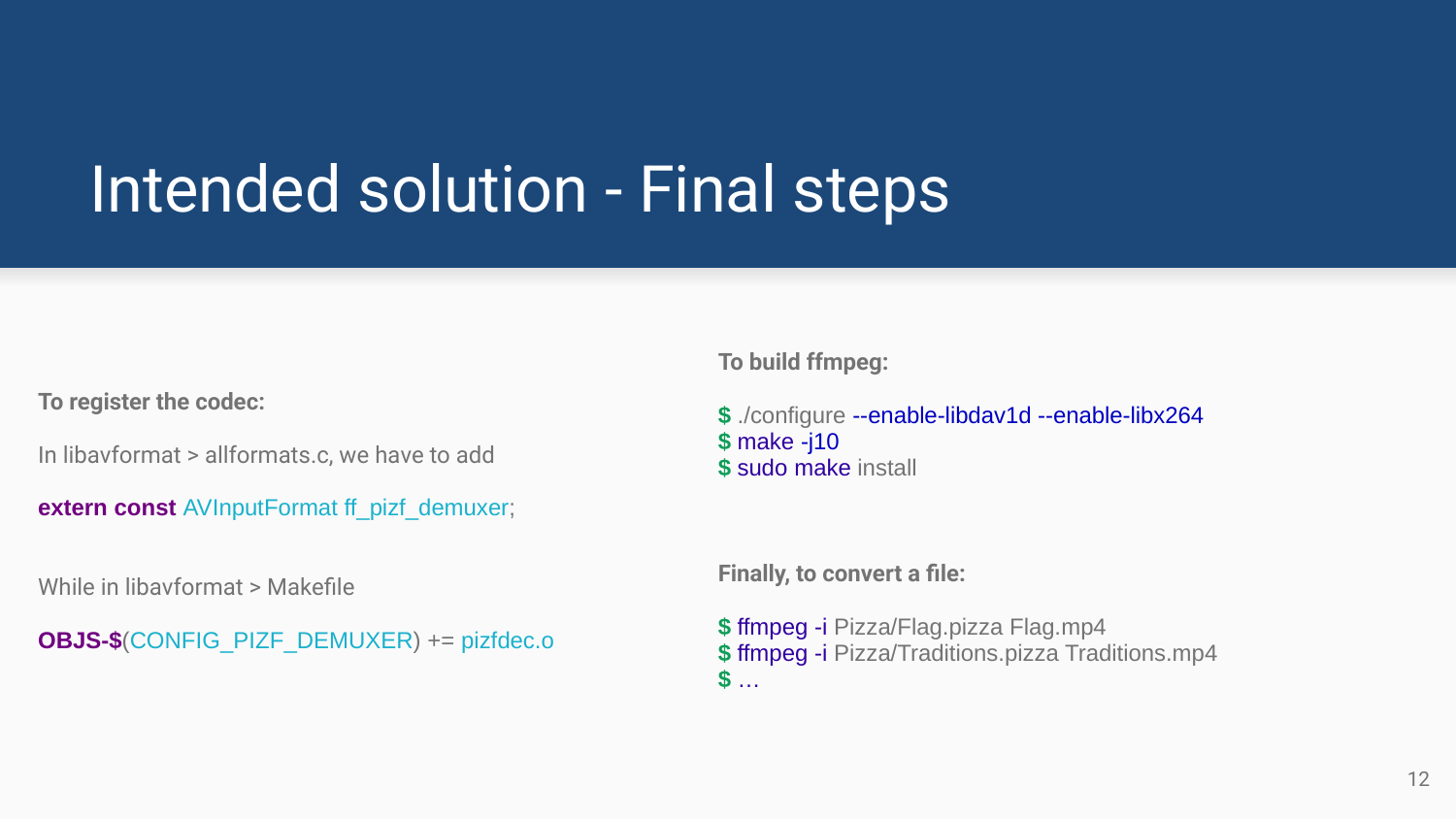

# Intended solution - Final steps
To register the codec:

In libavformat > allformats.c, we have to add

extern const AVInputFormat ff_pizf_demuxer;

While in libavformat > Makefile

OBJS-$(CONFIG_PIZF_DEMUXER) += pizfdec.o
To build ffmpeg:

$ ./configure --enable-libdav1d --enable-libx264
$ make -j10
$ sudo make install

Finally, to convert a file:

$ ffmpeg -i Pizza/Flag.pizza Flag.mp4
$ ffmpeg -i Pizza/Traditions.pizza Traditions.mp4
$ …
12